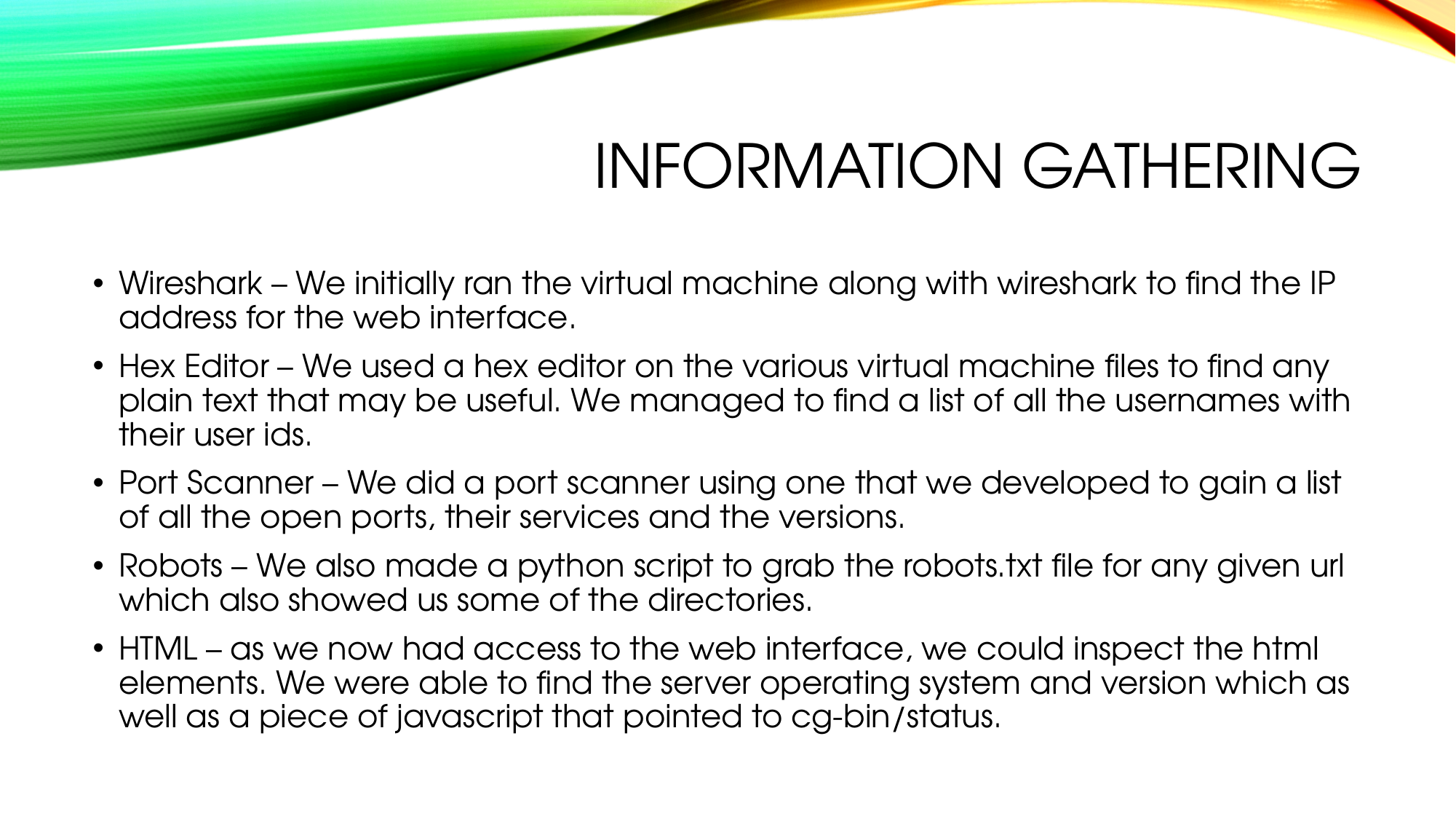

# Information gathering
Wireshark – We initially ran the virtual machine along with wireshark to find the IP address for the web interface.
Hex Editor – We used a hex editor on the various virtual machine files to find any plain text that may be useful. We managed to find a list of all the usernames with their user ids.
Port Scanner – We did a port scanner using one that we developed to gain a list of all the open ports, their services and the versions.
Robots – We also made a python script to grab the robots.txt file for any given url which also showed us some of the directories.
HTML – as we now had access to the web interface, we could inspect the html elements. We were able to find the server operating system and version which as well as a piece of javascript that pointed to cg-bin/status.